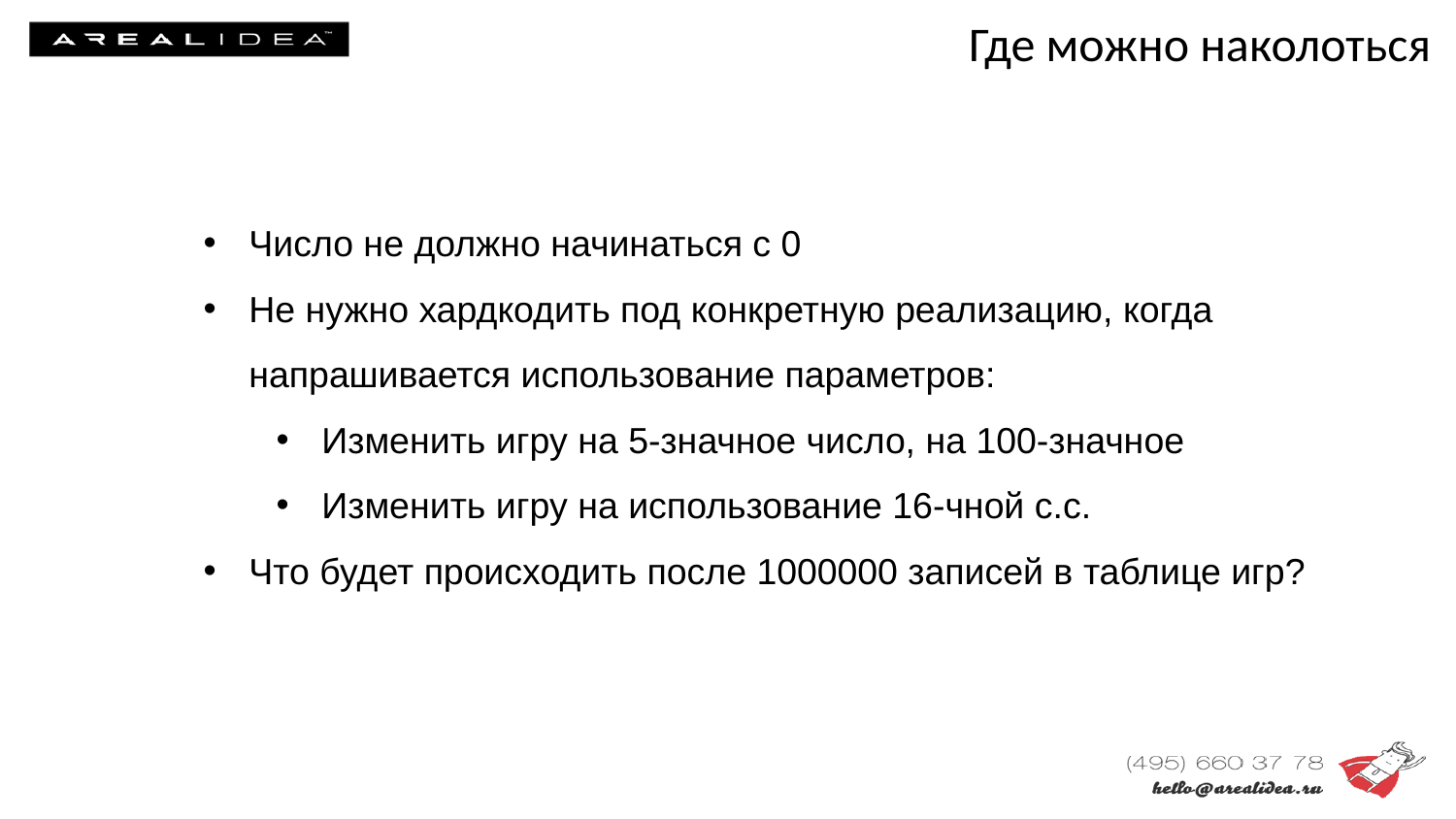

Где можно наколоться
Число не должно начинаться с 0
Не нужно хардкодить под конкретную реализацию, когда напрашивается использование параметров:
Изменить игру на 5-значное число, на 100-значное
Изменить игру на использование 16-чной с.с.
Что будет происходить после 1000000 записей в таблице игр?